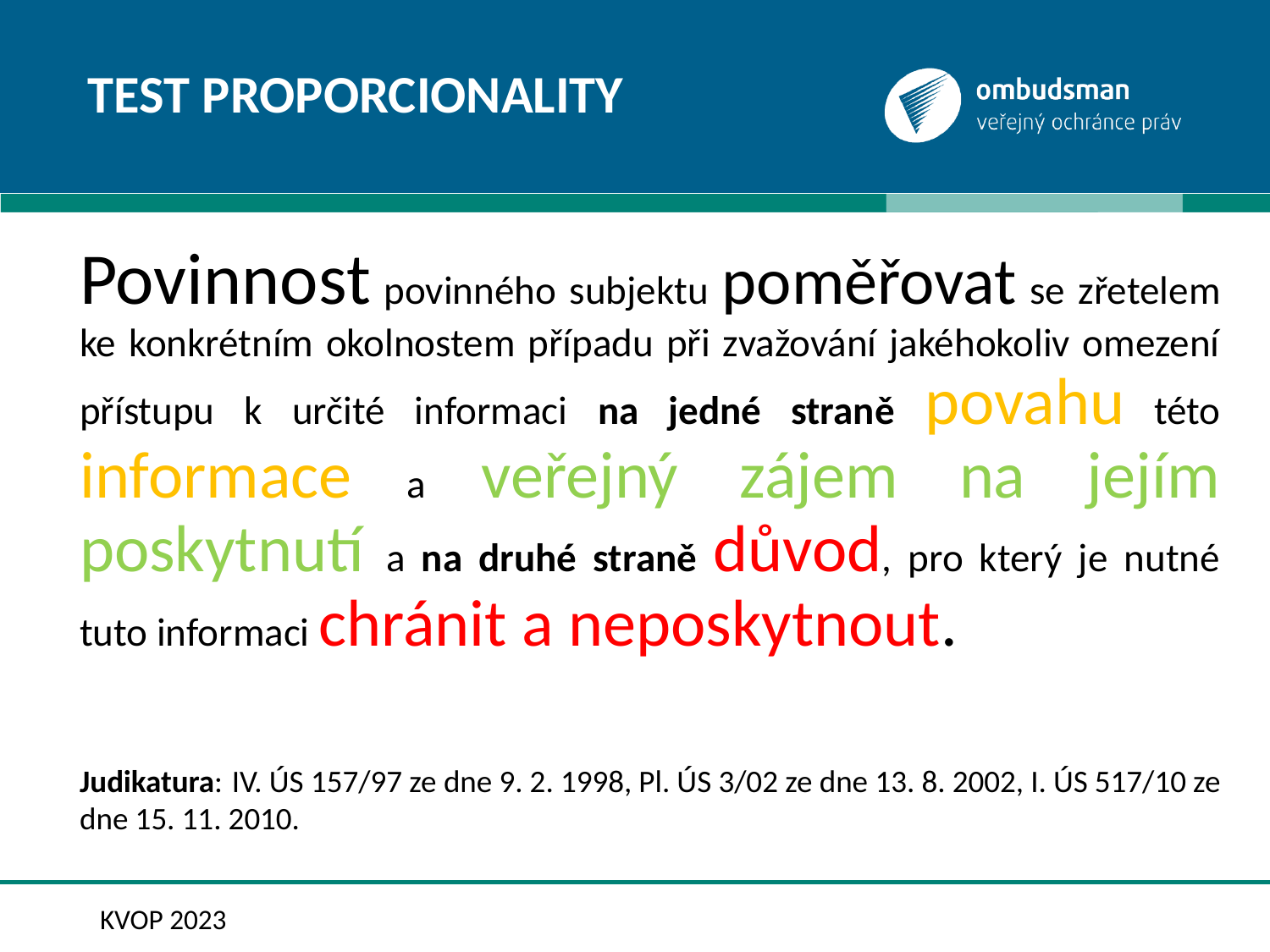

# TEST Proporcionality
Povinnost povinného subjektu poměřovat se zřetelem ke konkrétním okolnostem případu při zvažování jakéhokoliv omezení přístupu k určité informaci na jedné straně povahu této informace a veřejný zájem na jejím poskytnutí a na druhé straně důvod, pro který je nutné tuto informaci chránit a neposkytnout.

Judikatura: IV. ÚS 157/97 ze dne 9. 2. 1998, Pl. ÚS 3/02 ze dne 13. 8. 2002, I. ÚS 517/10 ze dne 15. 11. 2010.

KVOP 2023